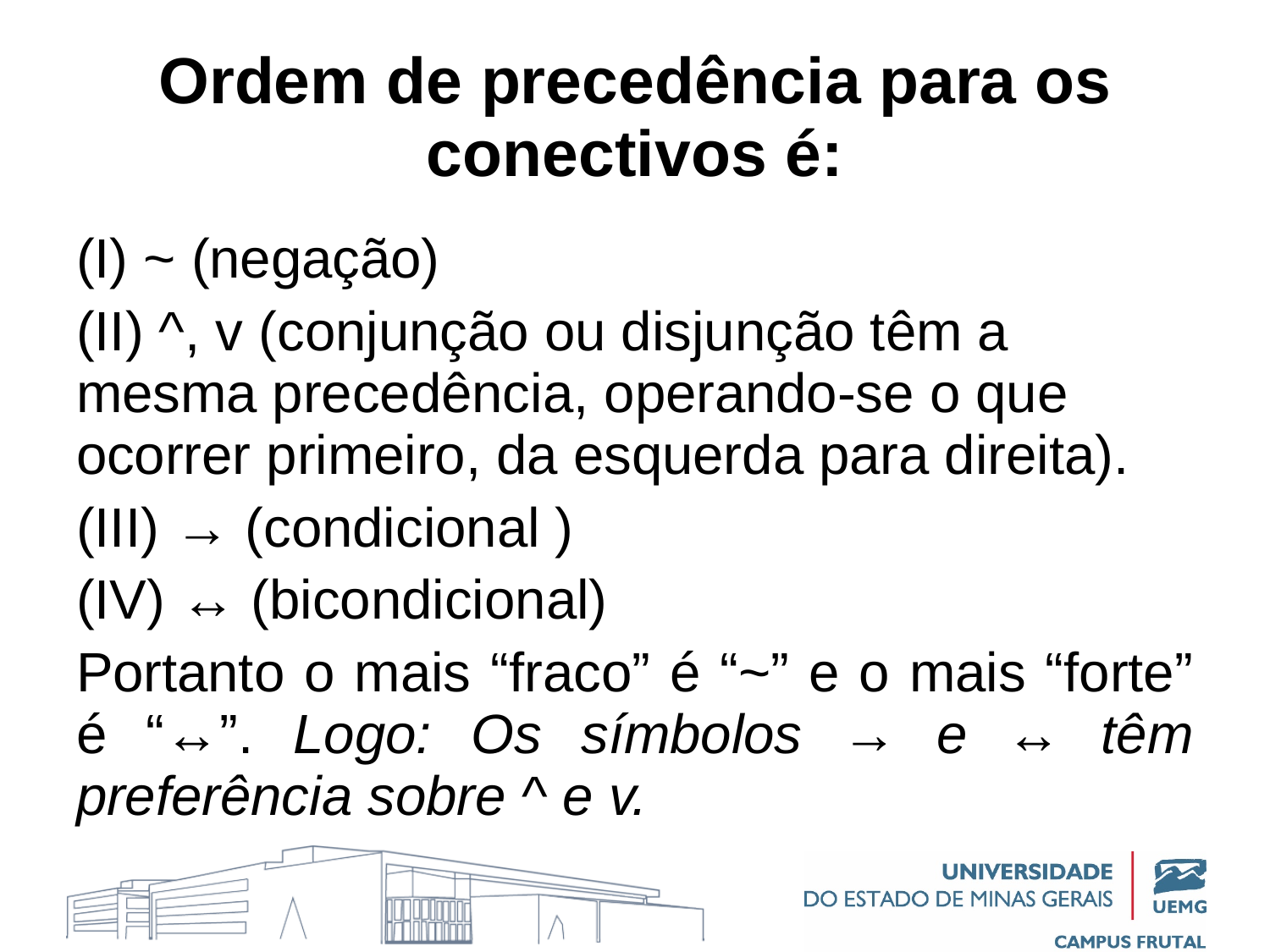

# Ordem de precedência para os conectivos é:
(I) ~ (negação)
(II) ^, v (conjunção ou disjunção têm a mesma precedência, operando-se o que ocorrer primeiro, da esquerda para direita).
(III) → (condicional )
(IV) ↔ (bicondicional)
Portanto o mais “fraco” é “~” e o mais “forte” é “↔”. Logo: Os símbolos → e ↔ têm preferência sobre ^ e v.